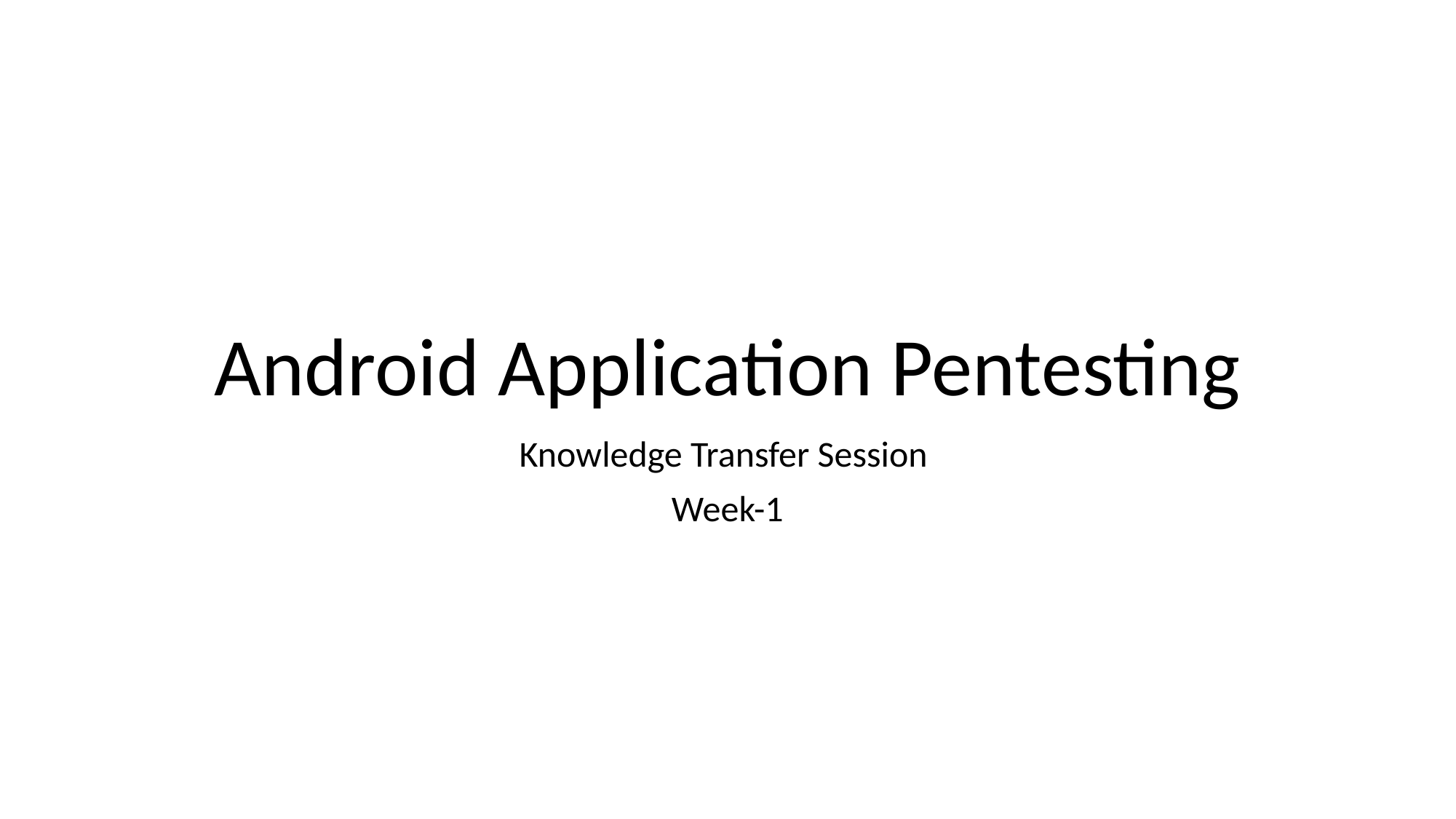

# Android Application Pentesting
Knowledge Transfer Session
Week-1